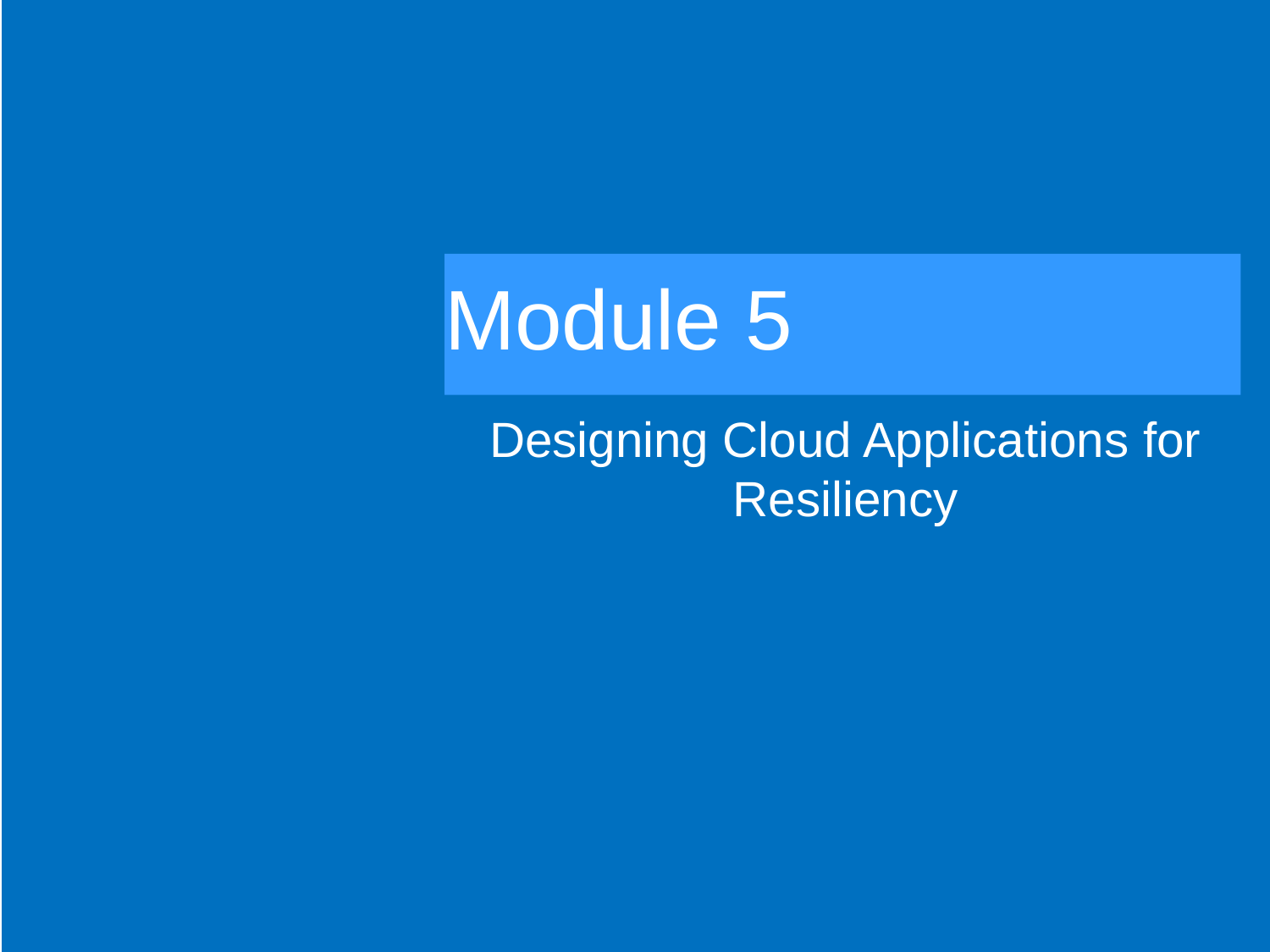

# Module 5
Designing Cloud Applications for Resiliency